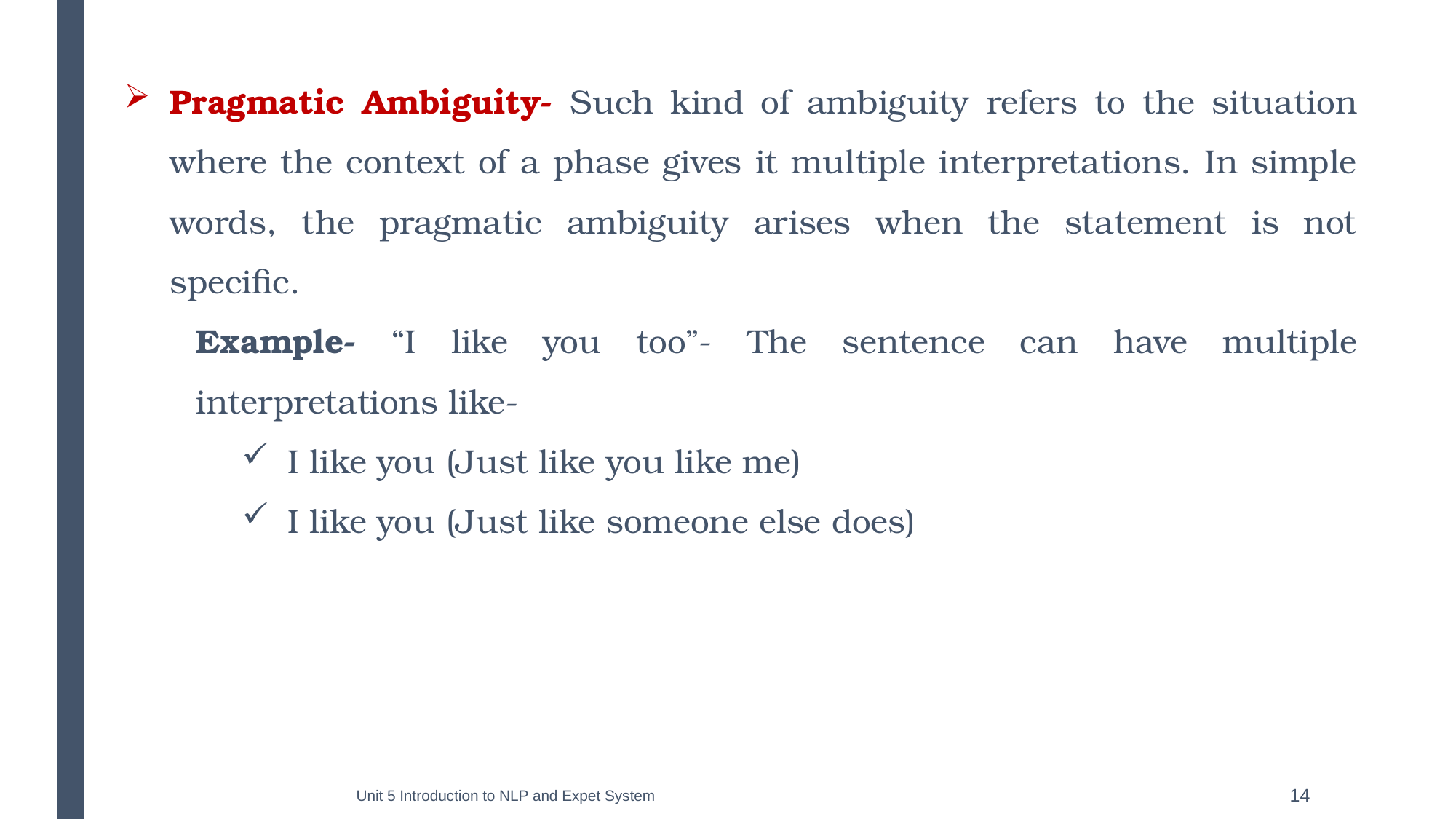

Pragmatic Ambiguity- Such kind of ambiguity refers to the situation where the context of a phase gives it multiple interpretations. In simple words, the pragmatic ambiguity arises when the statement is not specific.
Example- “I like you too”- The sentence can have multiple interpretations like-
I like you (Just like you like me)
I like you (Just like someone else does)

Unit 5 Introduction to NLP and Expet System
14